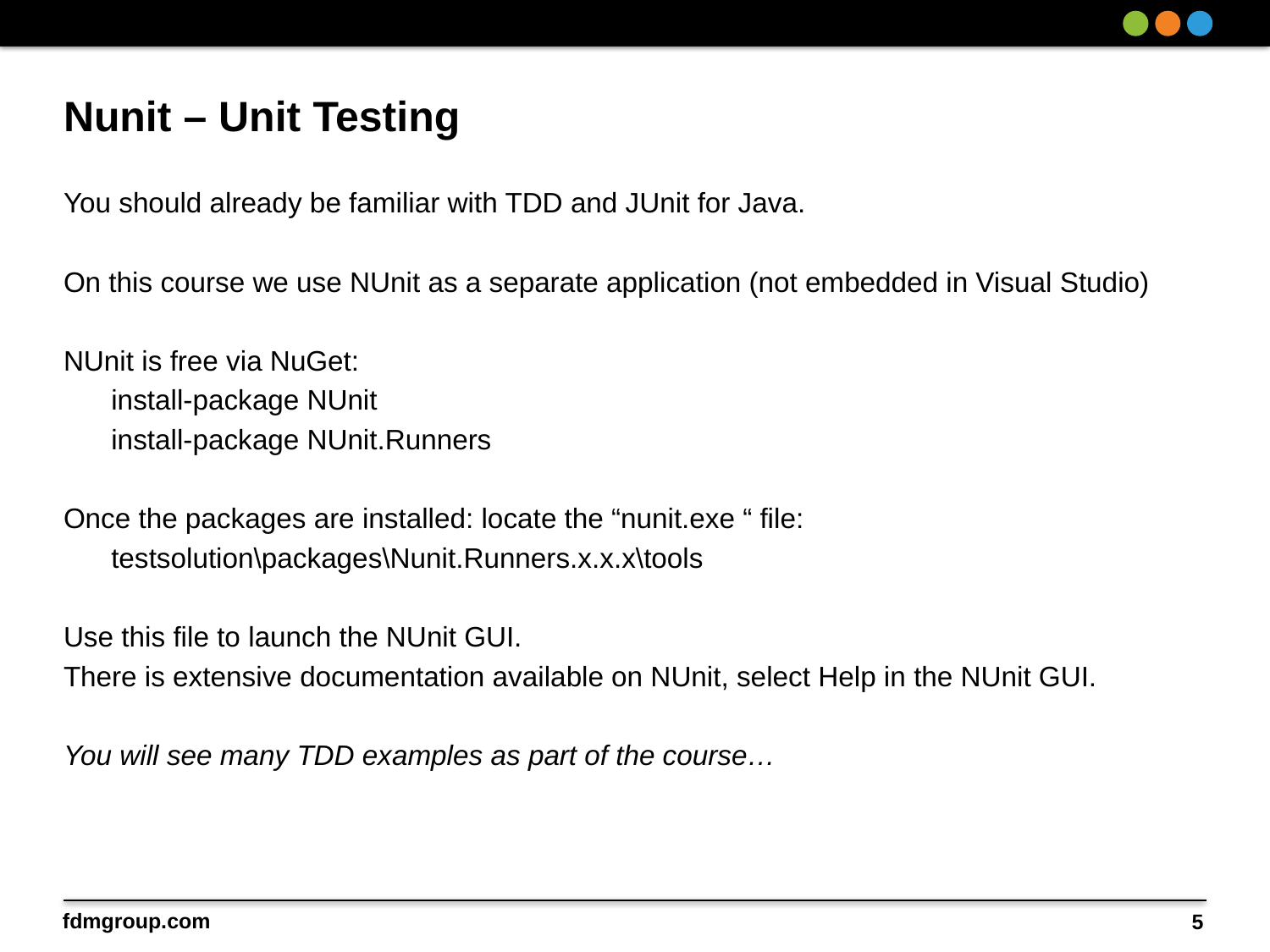

# Nunit – Unit Testing
You should already be familiar with TDD and JUnit for Java.

On this course we use NUnit as a separate application (not embedded in Visual Studio)

NUnit is free via NuGet:
	install-package NUnit
	install-package NUnit.Runners

Once the packages are installed: locate the “nunit.exe “ file:
	testsolution\packages\Nunit.Runners.x.x.x\tools

Use this file to launch the NUnit GUI.
There is extensive documentation available on NUnit, select Help in the NUnit GUI.

You will see many TDD examples as part of the course…
5